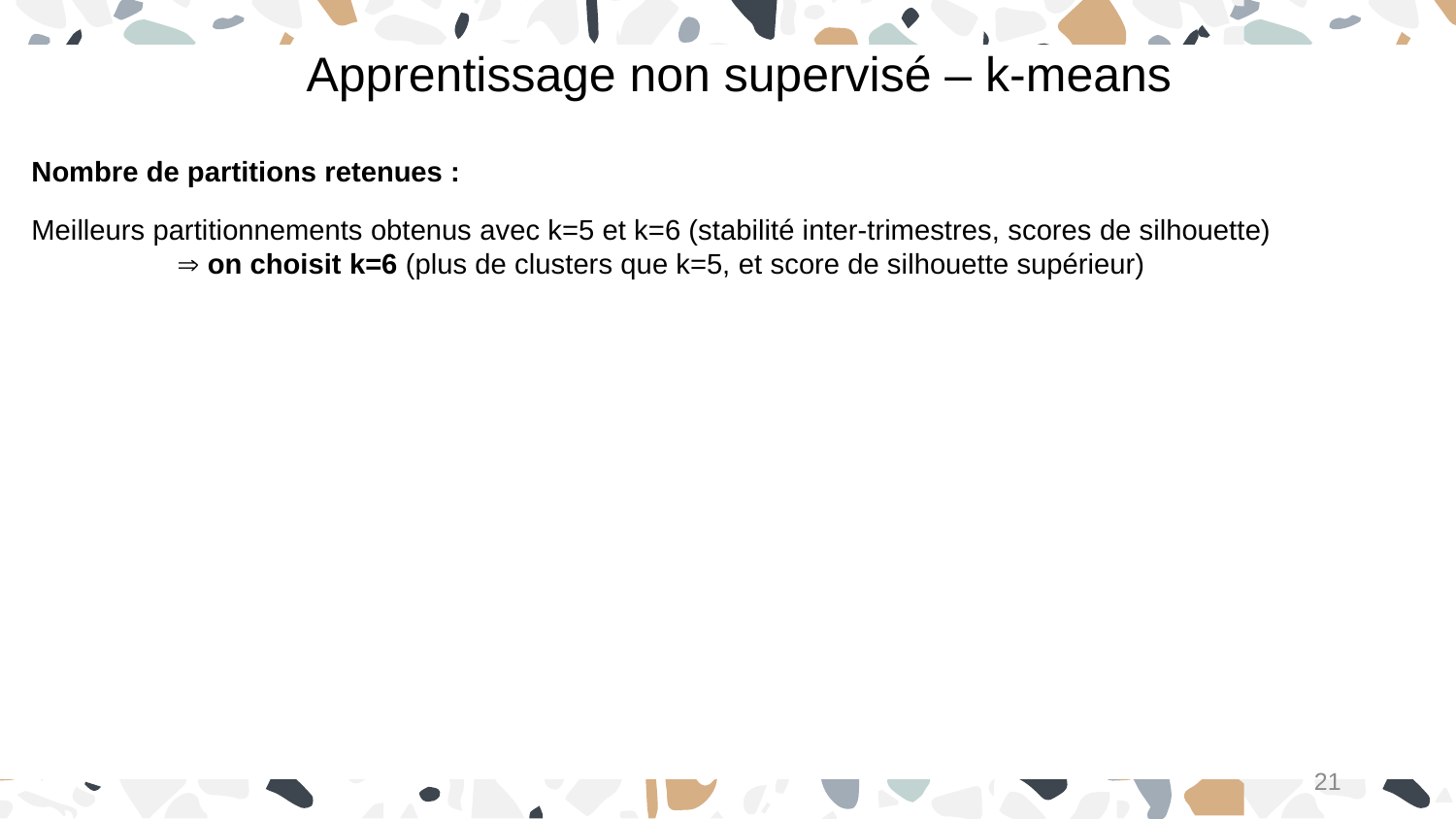

Apprentissage non supervisé – k-means

Nombre de partitions retenues :

Meilleurs partitionnements obtenus avec k=5 et k=6 (stabilité inter-trimestres, scores de silhouette)
	⇒ on choisit k=6 (plus de clusters que k=5, et score de silhouette supérieur)

21